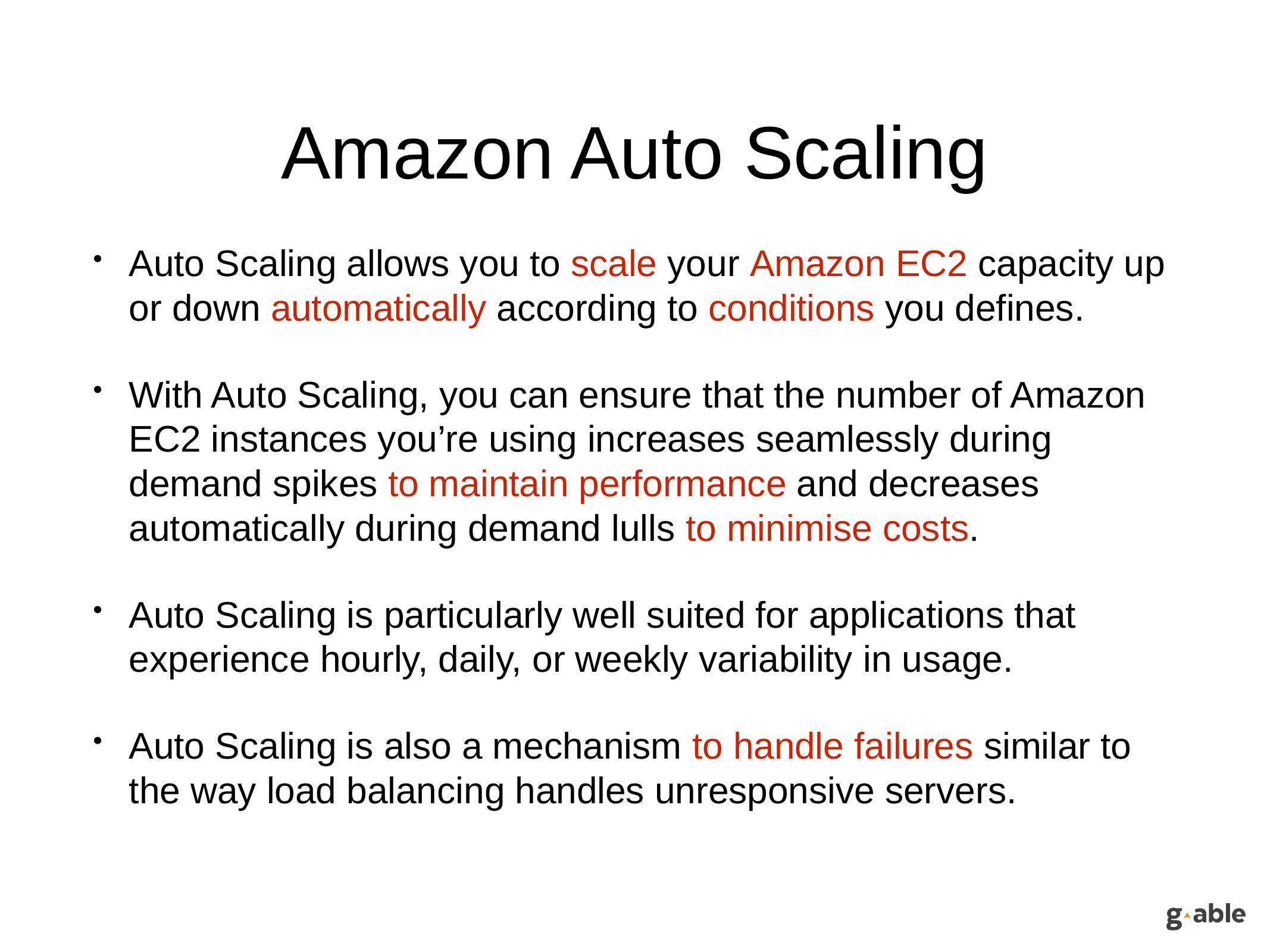

# Amazon Auto Scaling
Auto Scaling allows you to scale your Amazon EC2 capacity up or down automatically according to conditions you defines.
With Auto Scaling, you can ensure that the number of Amazon EC2 instances you’re using increases seamlessly during demand spikes to maintain performance and decreases automatically during demand lulls to minimise costs.
Auto Scaling is particularly well suited for applications that experience hourly, daily, or weekly variability in usage.
Auto Scaling is also a mechanism to handle failures similar to the way load balancing handles unresponsive servers.
4